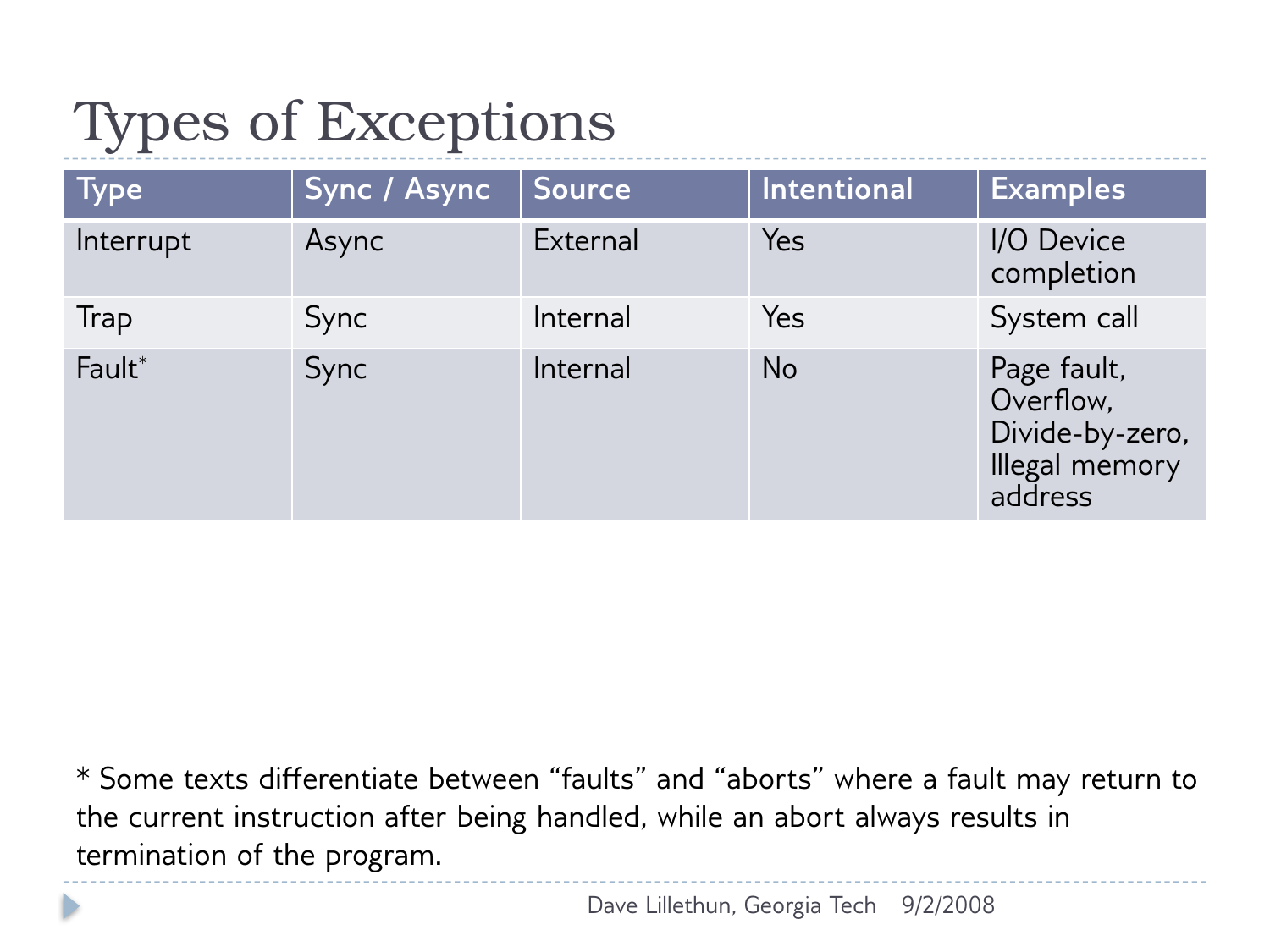

# Types of Exceptions
| Type | Sync / Async | Source | Intentional | Examples |
| --- | --- | --- | --- | --- |
| Interrupt | Async | External | Yes | I/O Device completion |
| Trap | Sync | Internal | Yes | System call |
| Fault\* | Sync | Internal | No | Page fault, Overflow, Divide-by-zero, Illegal memory address |
* Some texts differentiate between “faults” and “aborts” where a fault may return to the current instruction after being handled, while an abort always results in termination of the program.
Dave Lillethun, Georgia Tech
9/2/2008